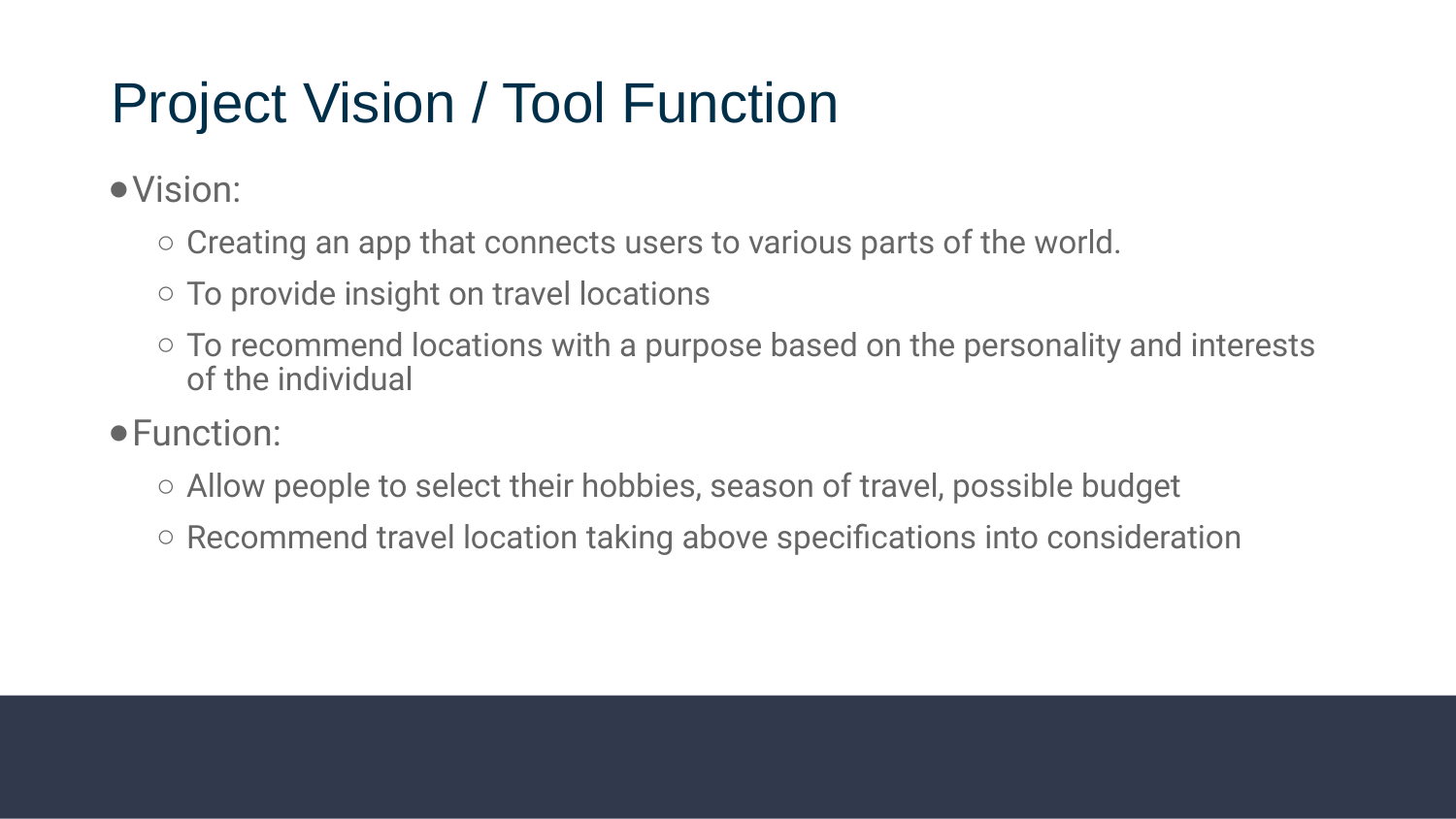

Project Vision / Tool Function
Vision:
Creating an app that connects users to various parts of the world.
To provide insight on travel locations
To recommend locations with a purpose based on the personality and interests of the individual
Function:
Allow people to select their hobbies, season of travel, possible budget
Recommend travel location taking above specifications into consideration